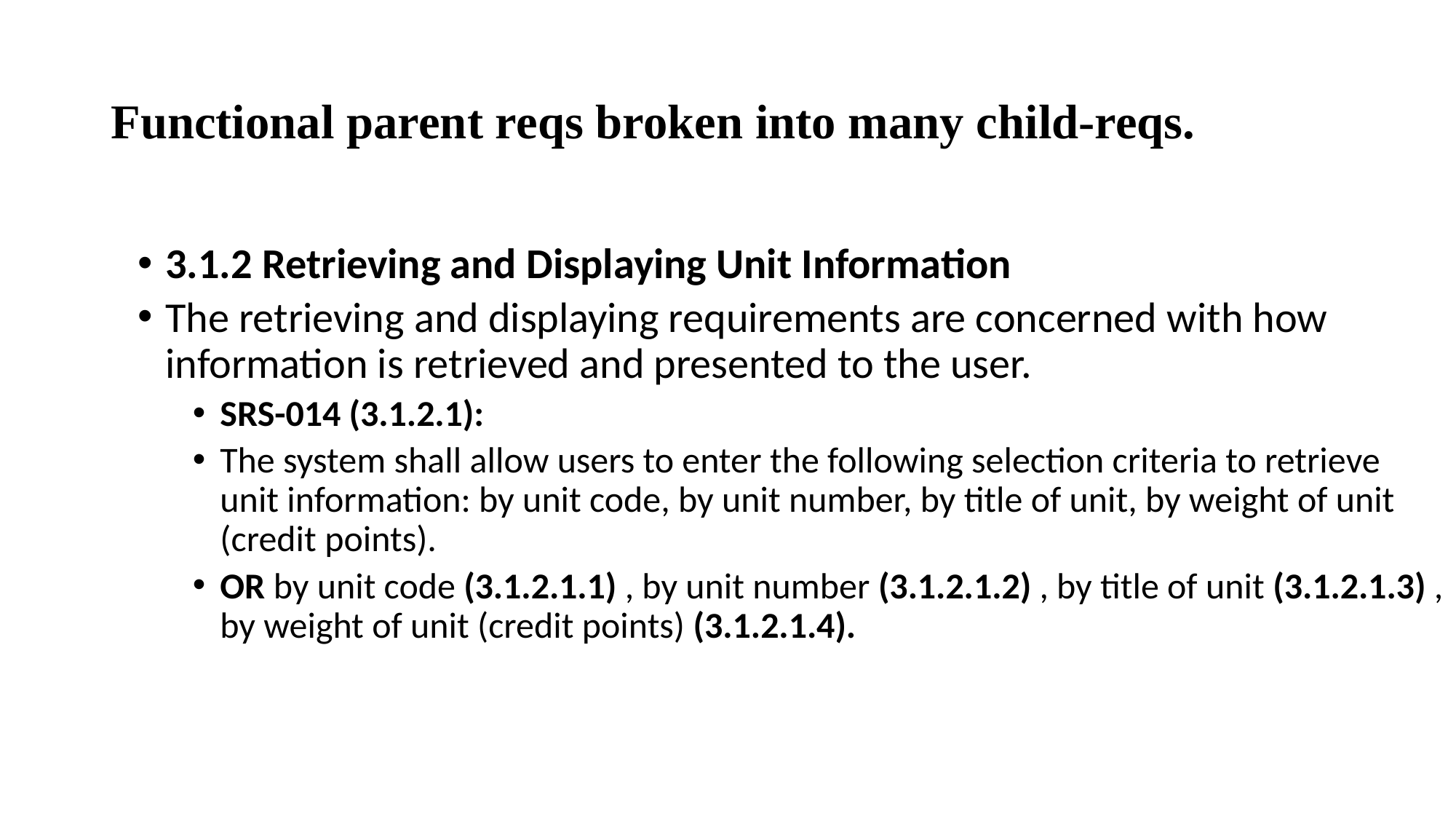

# Functional parent reqs broken into many child-reqs.
3.1.2 Retrieving and Displaying Unit Information
The retrieving and displaying requirements are concerned with how information is retrieved and presented to the user.
SRS-014 (3.1.2.1):
The system shall allow users to enter the following selection criteria to retrieve unit information: by unit code, by unit number, by title of unit, by weight of unit (credit points).
OR by unit code (3.1.2.1.1) , by unit number (3.1.2.1.2) , by title of unit (3.1.2.1.3) , by weight of unit (credit points) (3.1.2.1.4).